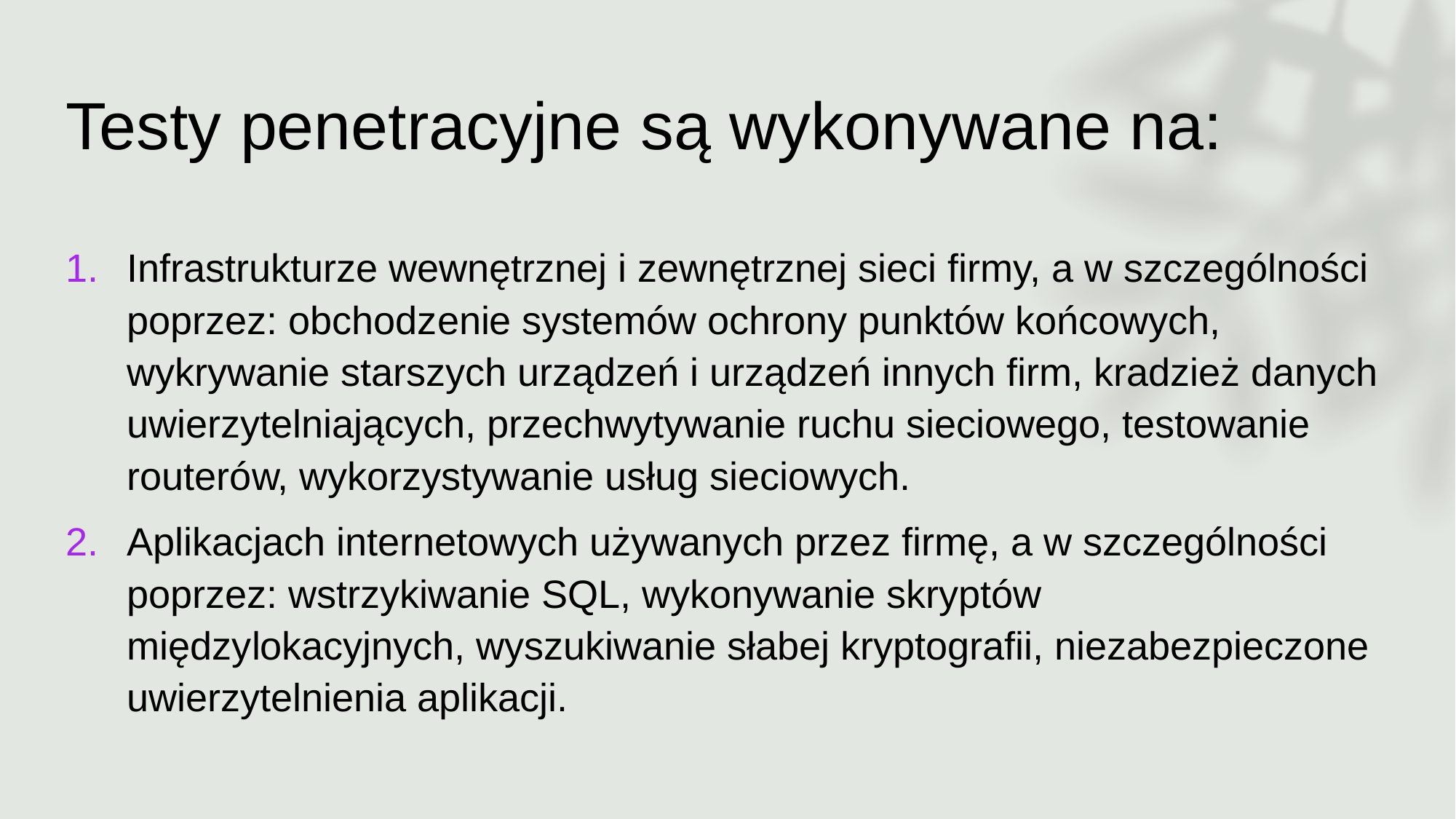

# Testy penetracyjne są wykonywane na:
Infrastrukturze wewnętrznej i zewnętrznej sieci firmy, a w szczególności poprzez: obchodzenie systemów ochrony punktów końcowych, wykrywanie starszych urządzeń i urządzeń innych firm, kradzież danych uwierzytelniających, przechwytywanie ruchu sieciowego, testowanie routerów, wykorzystywanie usług sieciowych.
Aplikacjach internetowych używanych przez firmę, a w szczególności poprzez: wstrzykiwanie SQL, wykonywanie skryptów międzylokacyjnych, wyszukiwanie słabej kryptografii, niezabezpieczone uwierzytelnienia aplikacji.